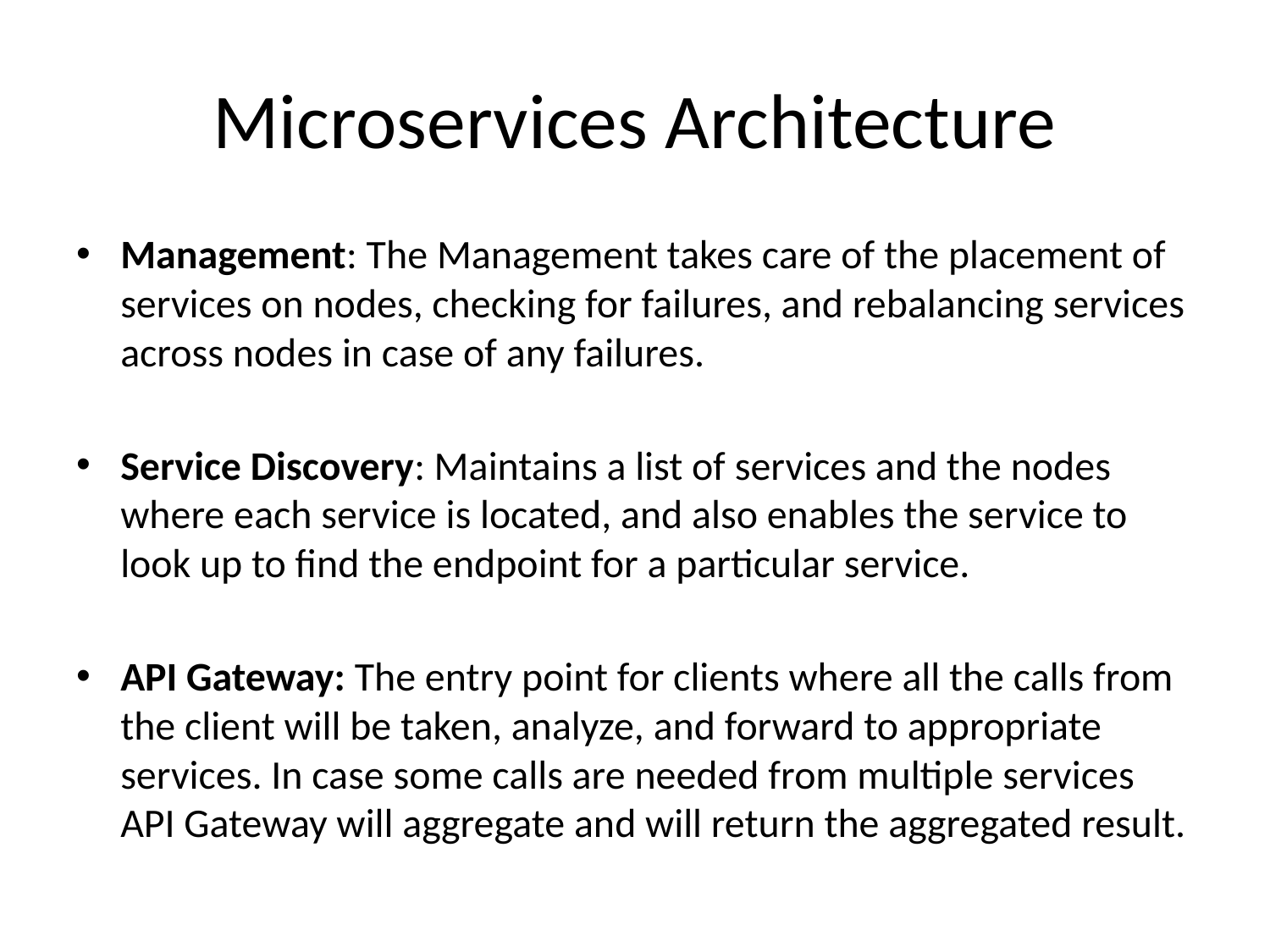

# Microservices Architecture
Management: The Management takes care of the placement of services on nodes, checking for failures, and rebalancing services across nodes in case of any failures.

Service Discovery: Maintains a list of services and the nodes where each service is located, and also enables the service to look up to find the endpoint for a particular service.

API Gateway: The entry point for clients where all the calls from the client will be taken, analyze, and forward to appropriate services. In case some calls are needed from multiple services API Gateway will aggregate and will return the aggregated result.